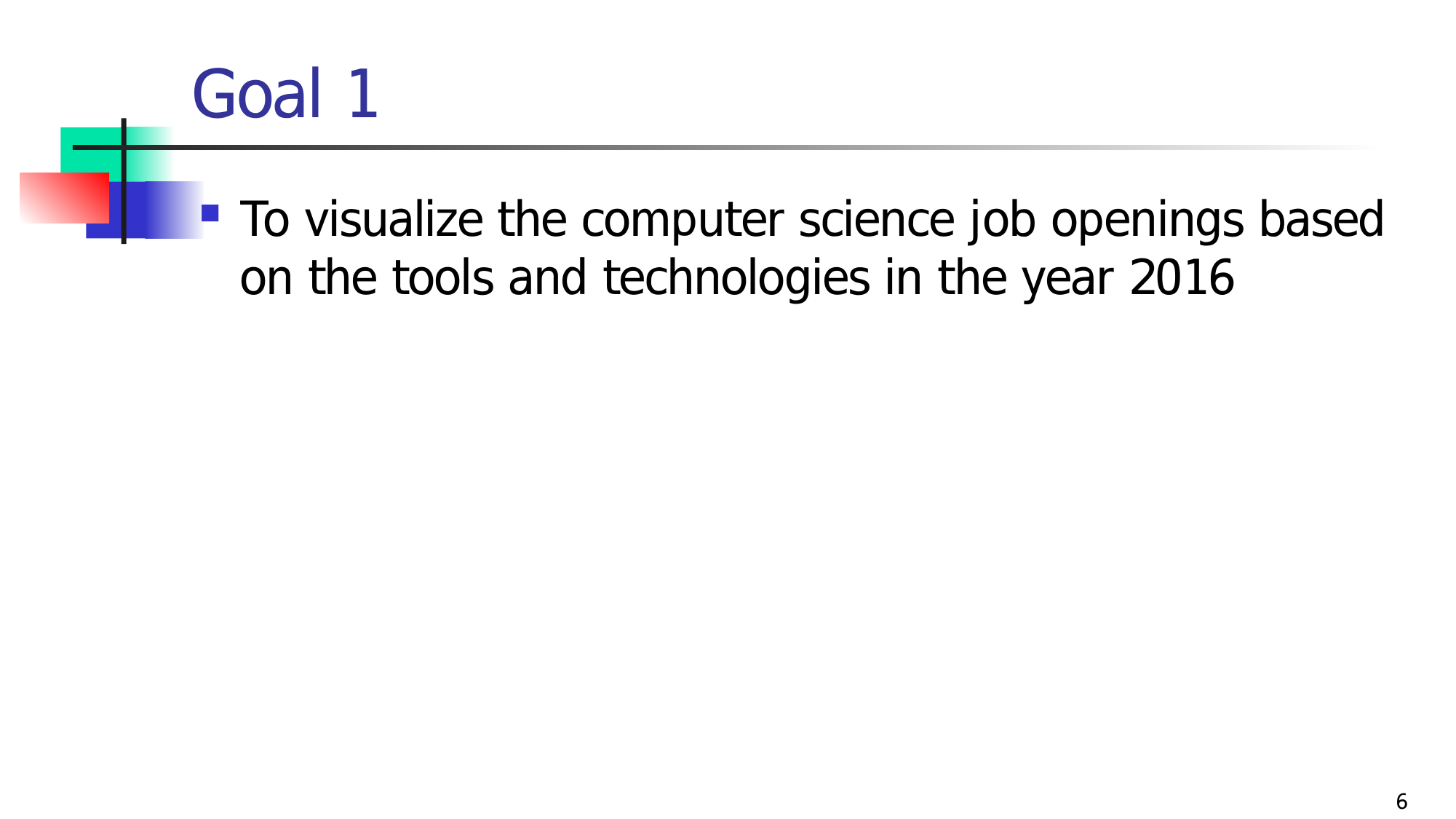

# Goal 1
To visualize the computer science job openings based on the tools and technologies in the year 2016

6